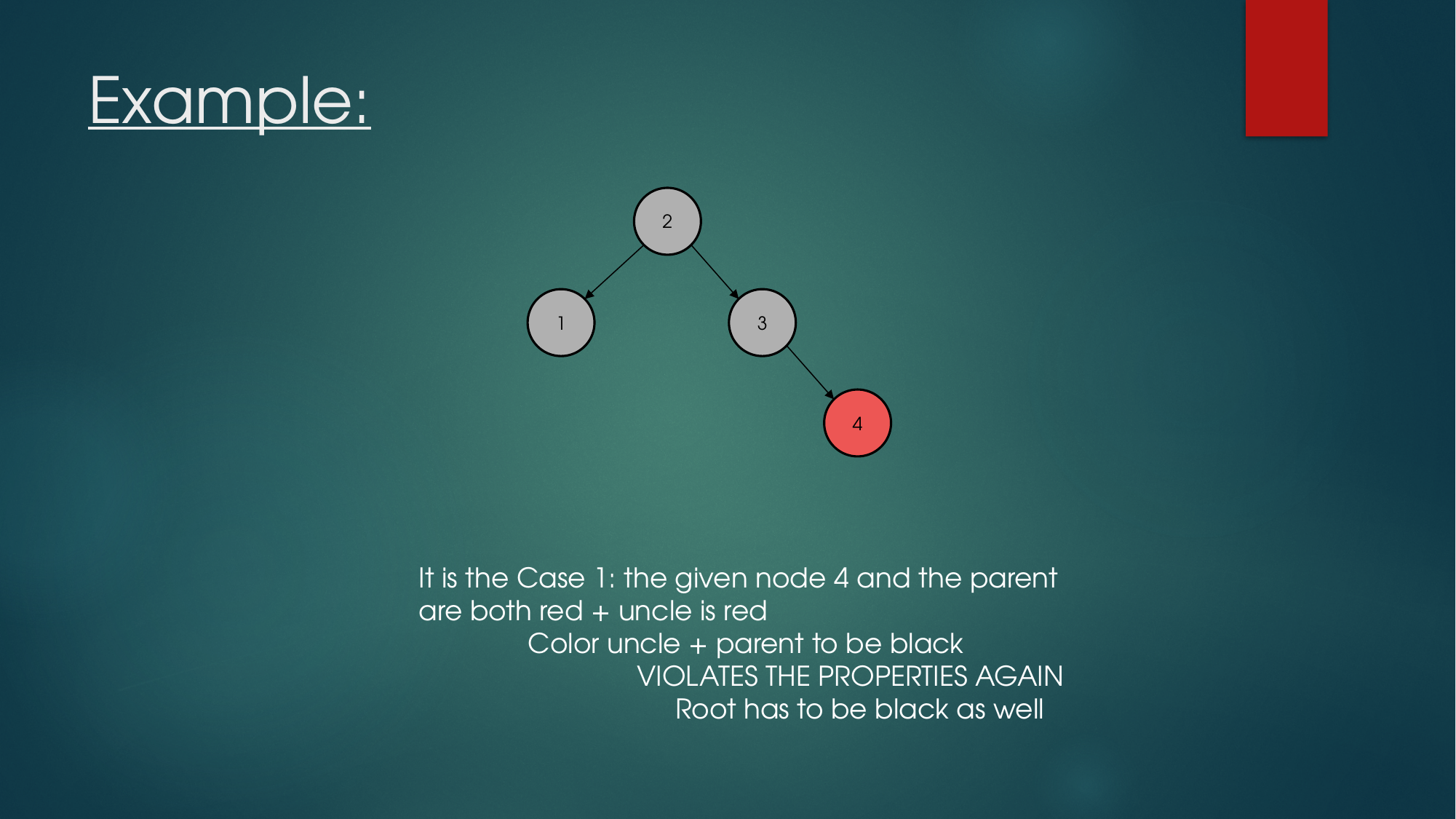

# Example:
2
1
3
4
It is the Case 1: the given node 4 and the parent are both red + uncle is red
	Color uncle + parent to be black
		VIOLATES THE PROPERTIES AGAIN
		     Root has to be black as well